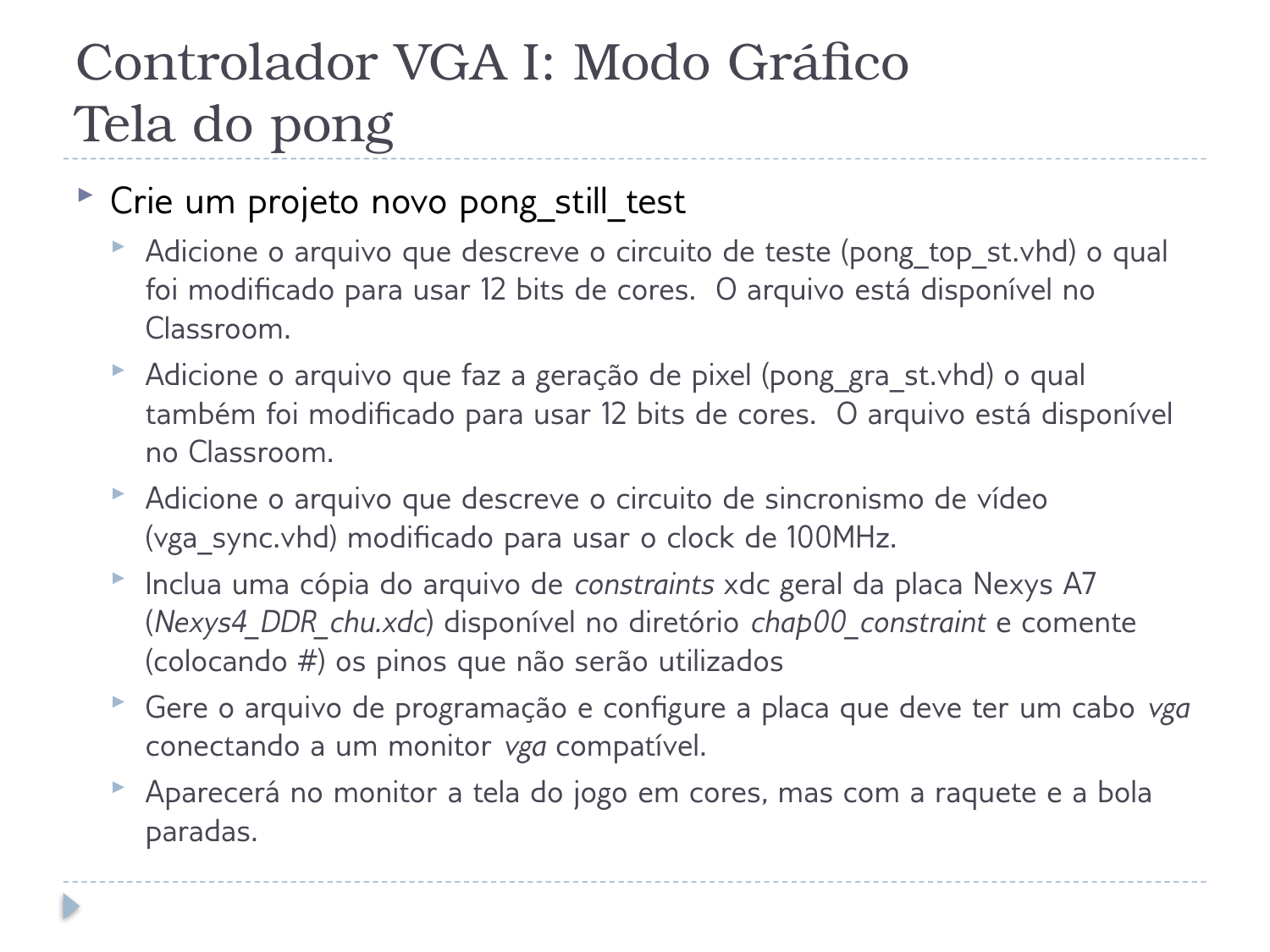

# Controlador VGA I: Modo Gráfico Tela do pong
Crie um projeto novo pong_still_test
Adicione o arquivo que descreve o circuito de teste (pong_top_st.vhd) o qual foi modificado para usar 12 bits de cores.  O arquivo está disponível no Classroom.
Adicione o arquivo que faz a geração de pixel (pong_gra_st.vhd) o qual também foi modificado para usar 12 bits de cores.  O arquivo está disponível no Classroom.
Adicione o arquivo que descreve o circuito de sincronismo de vídeo (vga_sync.vhd) modificado para usar o clock de 100MHz.
Inclua uma cópia do arquivo de constraints xdc geral da placa Nexys A7 (Nexys4_DDR_chu.xdc) disponível no diretório chap00_constraint e comente (colocando #) os pinos que não serão utilizados
Gere o arquivo de programação e configure a placa que deve ter um cabo vga conectando a um monitor vga compatível.
Aparecerá no monitor a tela do jogo em cores, mas com a raquete e a bola paradas.